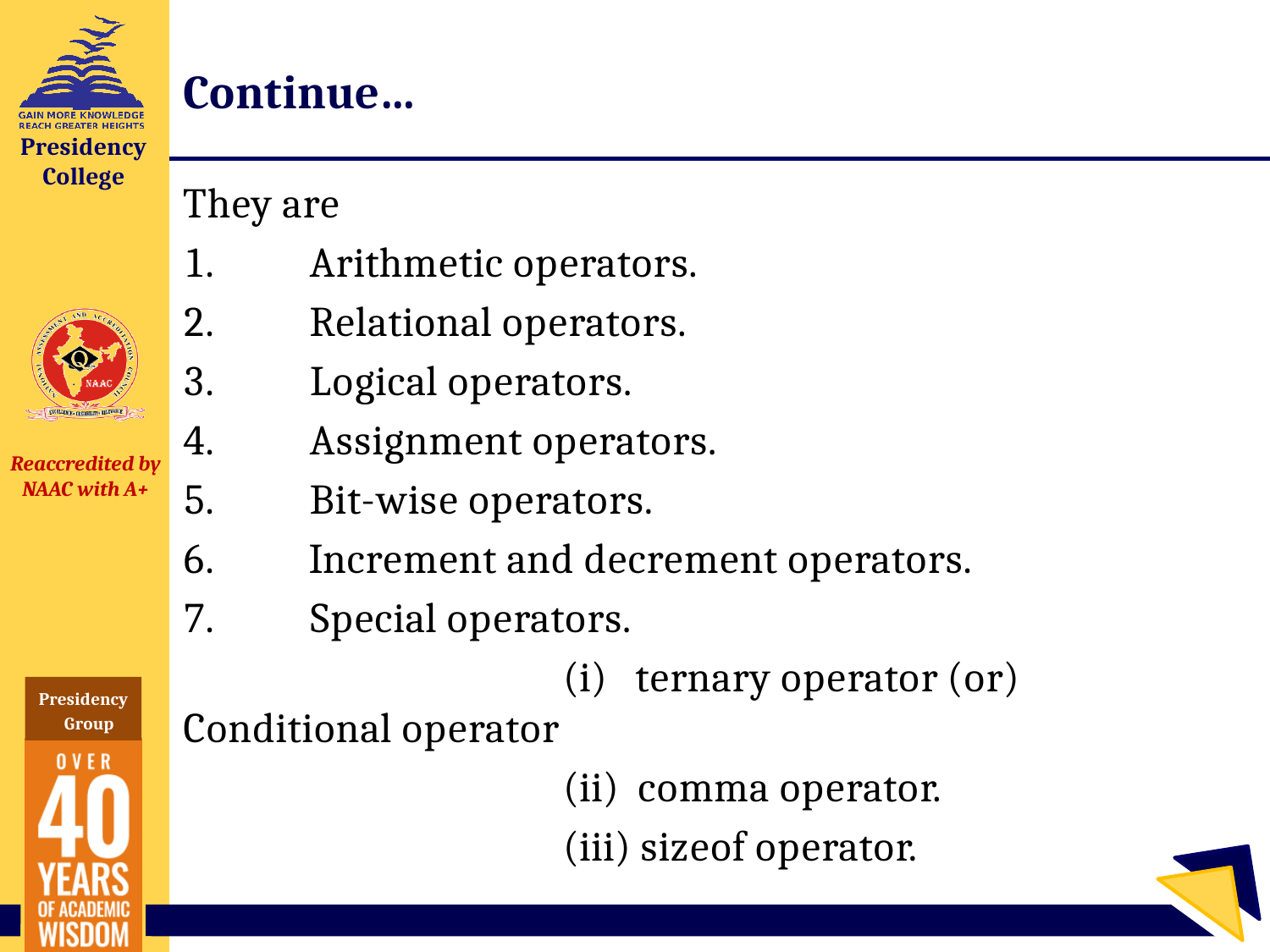

# Continue…
They are
1.	Arithmetic operators.
2.	Relational operators.
3.	Logical operators.
4.	Assignment operators.
5.	Bit-wise operators.
6.	Increment and decrement operators.
7.	Special operators.
   			(i)   ternary operator (or)    Conditional operator
   			(ii)  comma operator.
   			(iii) sizeof operator.